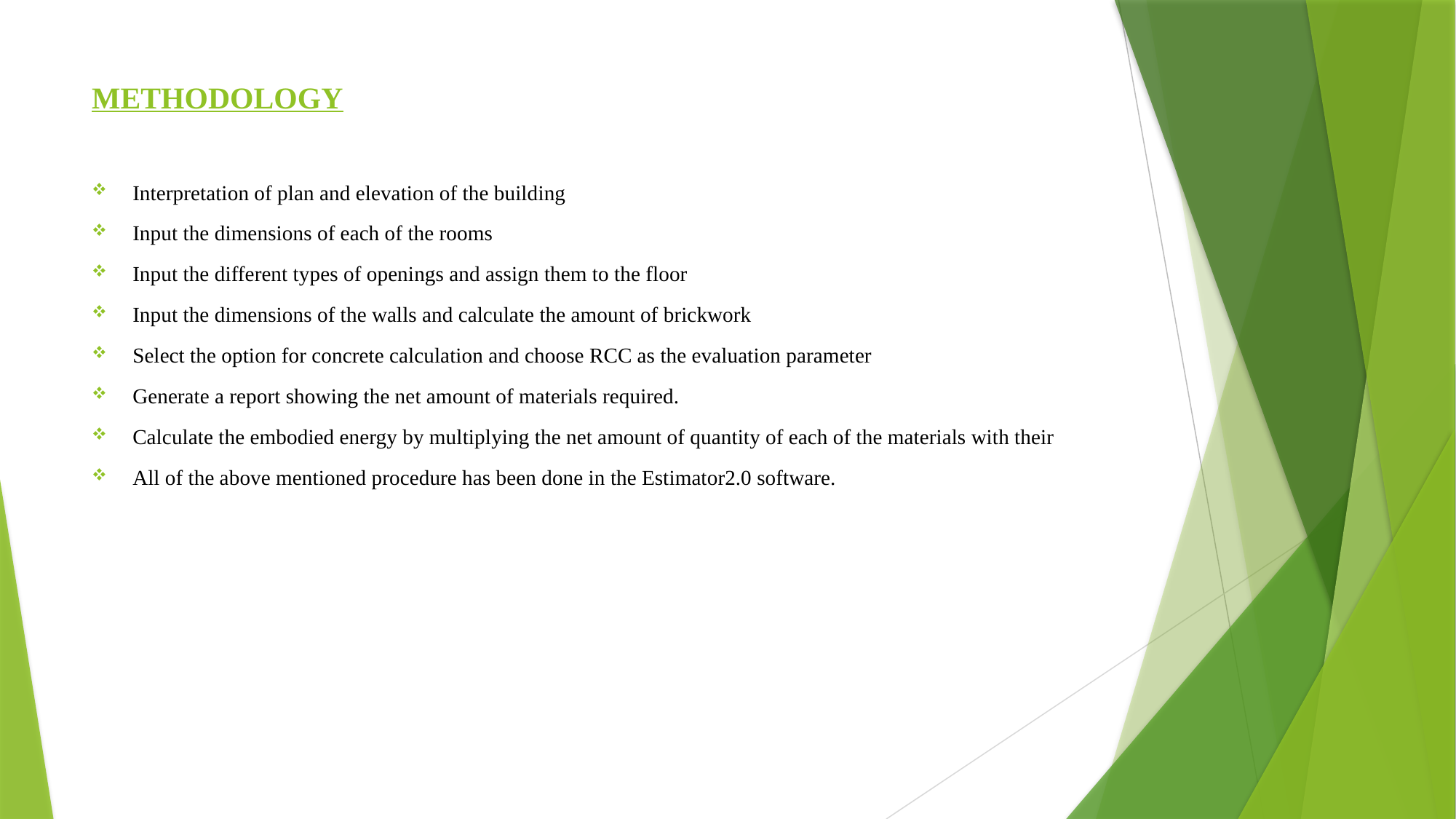

# METHODOLOGY
Interpretation of plan and elevation of the building
Input the dimensions of each of the rooms
Input the different types of openings and assign them to the floor
Input the dimensions of the walls and calculate the amount of brickwork
Select the option for concrete calculation and choose RCC as the evaluation parameter
Generate a report showing the net amount of materials required.
Calculate the embodied energy by multiplying the net amount of quantity of each of the materials with their
All of the above mentioned procedure has been done in the Estimator2.0 software.